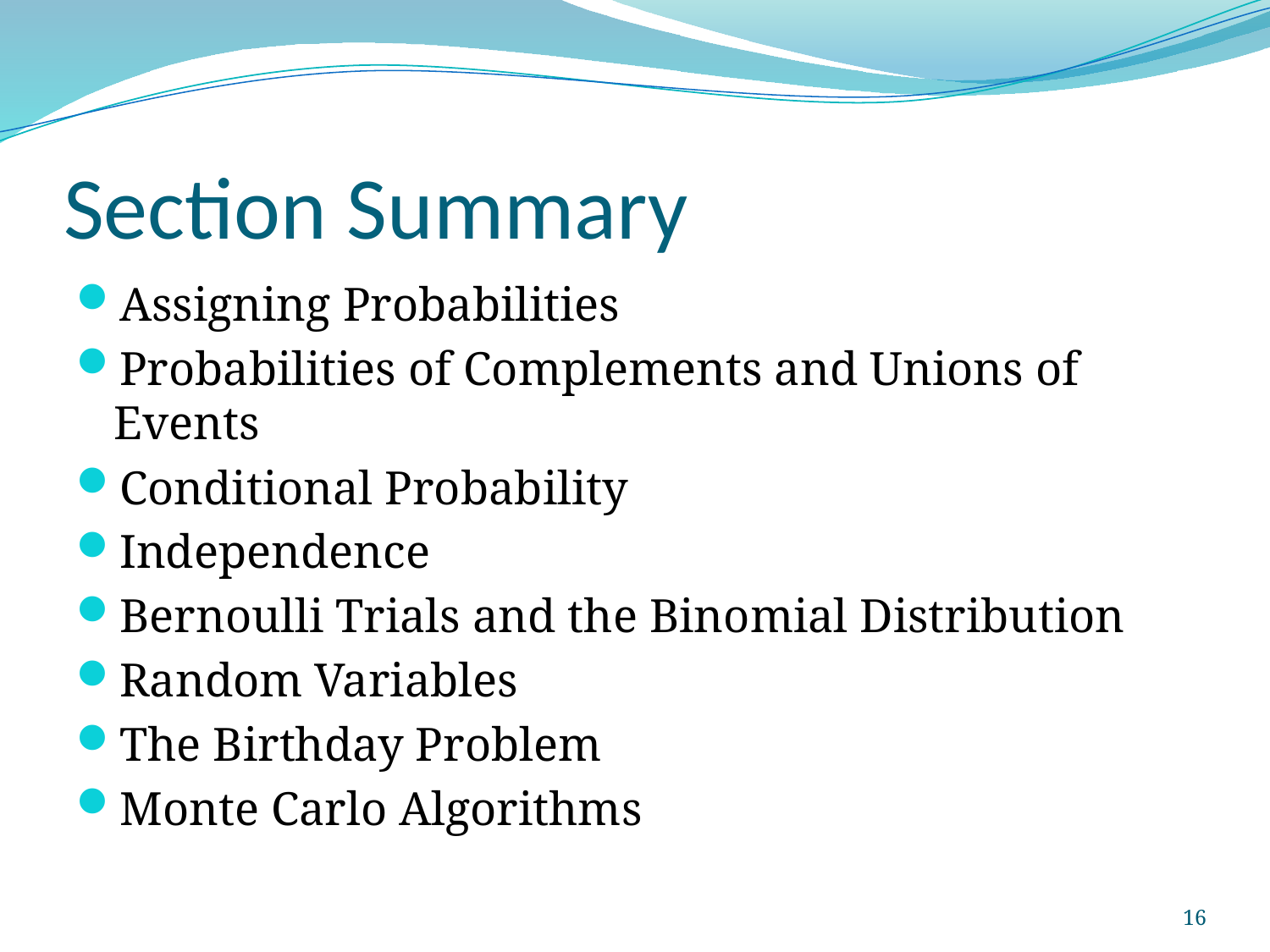

# Section Summary
Assigning Probabilities
Probabilities of Complements and Unions of Events
Conditional Probability
Independence
Bernoulli Trials and the Binomial Distribution
Random Variables
The Birthday Problem
Monte Carlo Algorithms
16